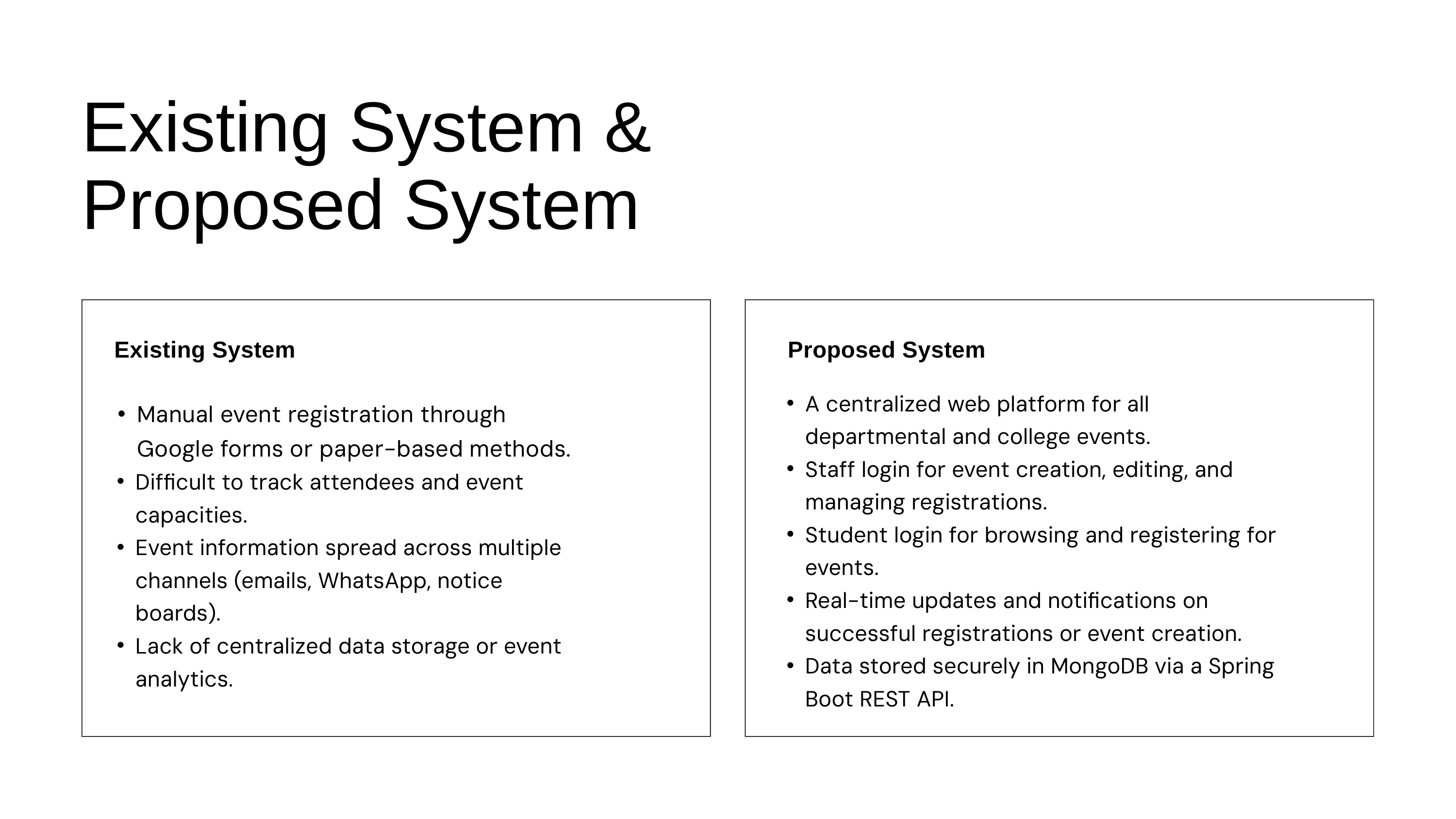

Existing System & Proposed System

Existing System
Proposed System

Manual event registration through Google forms or paper-based methods.
Difficult to track attendees and event capacities.
Event information spread across multiple channels (emails, WhatsApp, notice boards).
Lack of centralized data storage or event analytics.

A centralized web platform for all departmental and college events.
Staff login for event creation, editing, and managing registrations.
Student login for browsing and registering for events.
Real-time updates and notifications on successful registrations or event creation.
Data stored securely in MongoDB via a Spring Boot REST API.